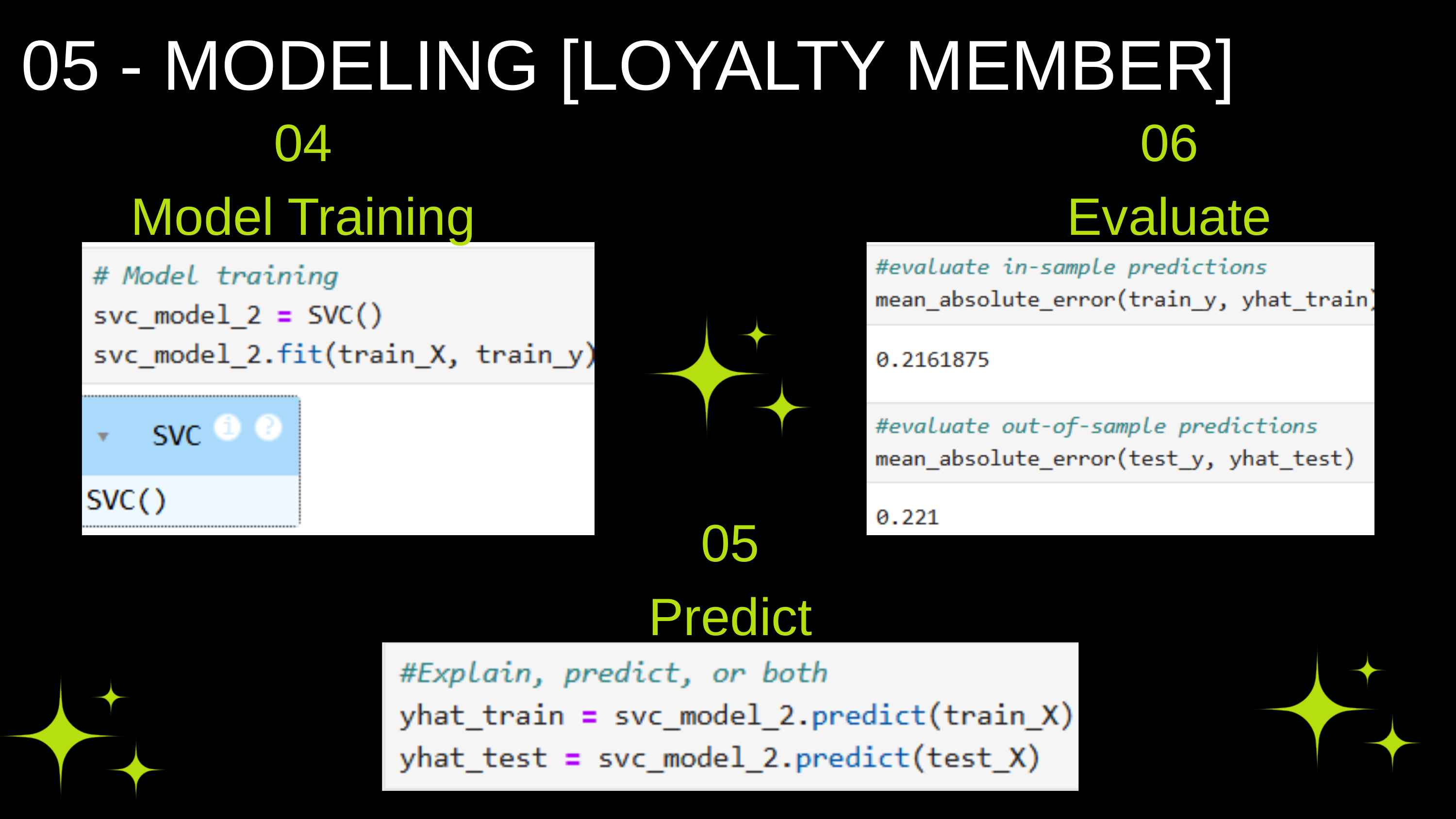

05 - MODELING [LOYALTY MEMBER]
04
Model Training
06
Evaluate

05
Predict